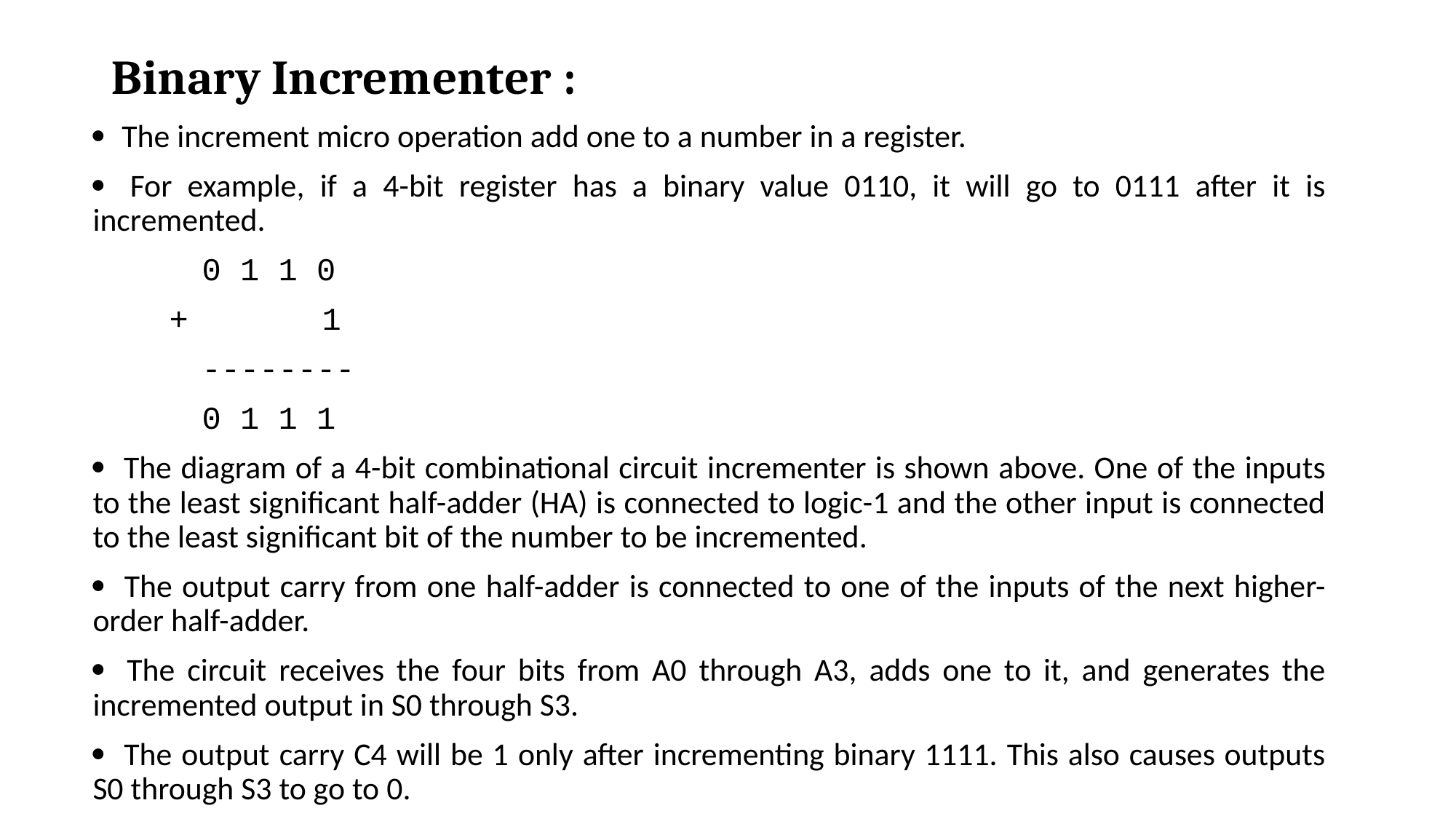

# Binary Incrementer :
• The increment micro operation add one to a number in a register.
• For example, if a 4-bit register has a binary value 0110, it will go to 0111 after it is incremented.
	0 1 1 0
    +       1
	--------
	0 1 1 1
• The diagram of a 4-bit combinational circuit incrementer is shown above. One of the inputs to the least significant half-adder (HA) is connected to logic-1 and the other input is connected to the least significant bit of the number to be incremented.
• The output carry from one half-adder is connected to one of the inputs of the next higher- order half-adder.
• The circuit receives the four bits from A0 through A3, adds one to it, and generates the incremented output in S0 through S3.
• The output carry C4 will be 1 only after incrementing binary 1111. This also causes outputs S0 through S3 to go to 0.